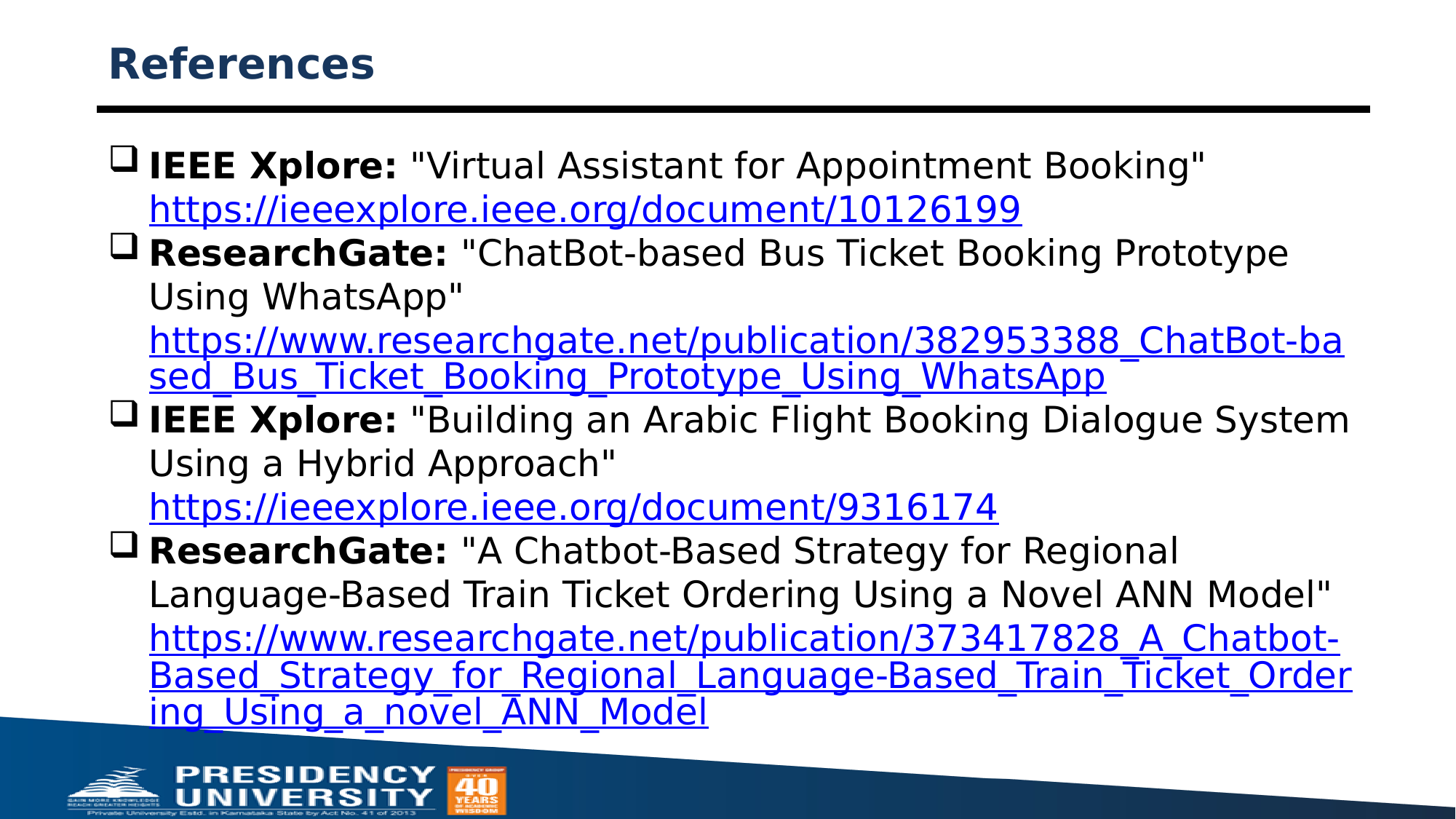

# References
IEEE Xplore: "Virtual Assistant for Appointment Booking"
https://ieeexplore.ieee.org/document/10126199
ResearchGate: "ChatBot-based Bus Ticket Booking Prototype Using WhatsApp"
https://www.researchgate.net/publication/382953388_ChatBot-based_Bus_Ticket_Booking_Prototype_Using_WhatsApp
IEEE Xplore: "Building an Arabic Flight Booking Dialogue System Using a Hybrid Approach"
https://ieeexplore.ieee.org/document/9316174
ResearchGate: "A Chatbot-Based Strategy for Regional Language-Based Train Ticket Ordering Using a Novel ANN Model"
https://www.researchgate.net/publication/373417828_A_Chatbot-Based_Strategy_for_Regional_Language-Based_Train_Ticket_Ordering_Using_a_novel_ANN_Model